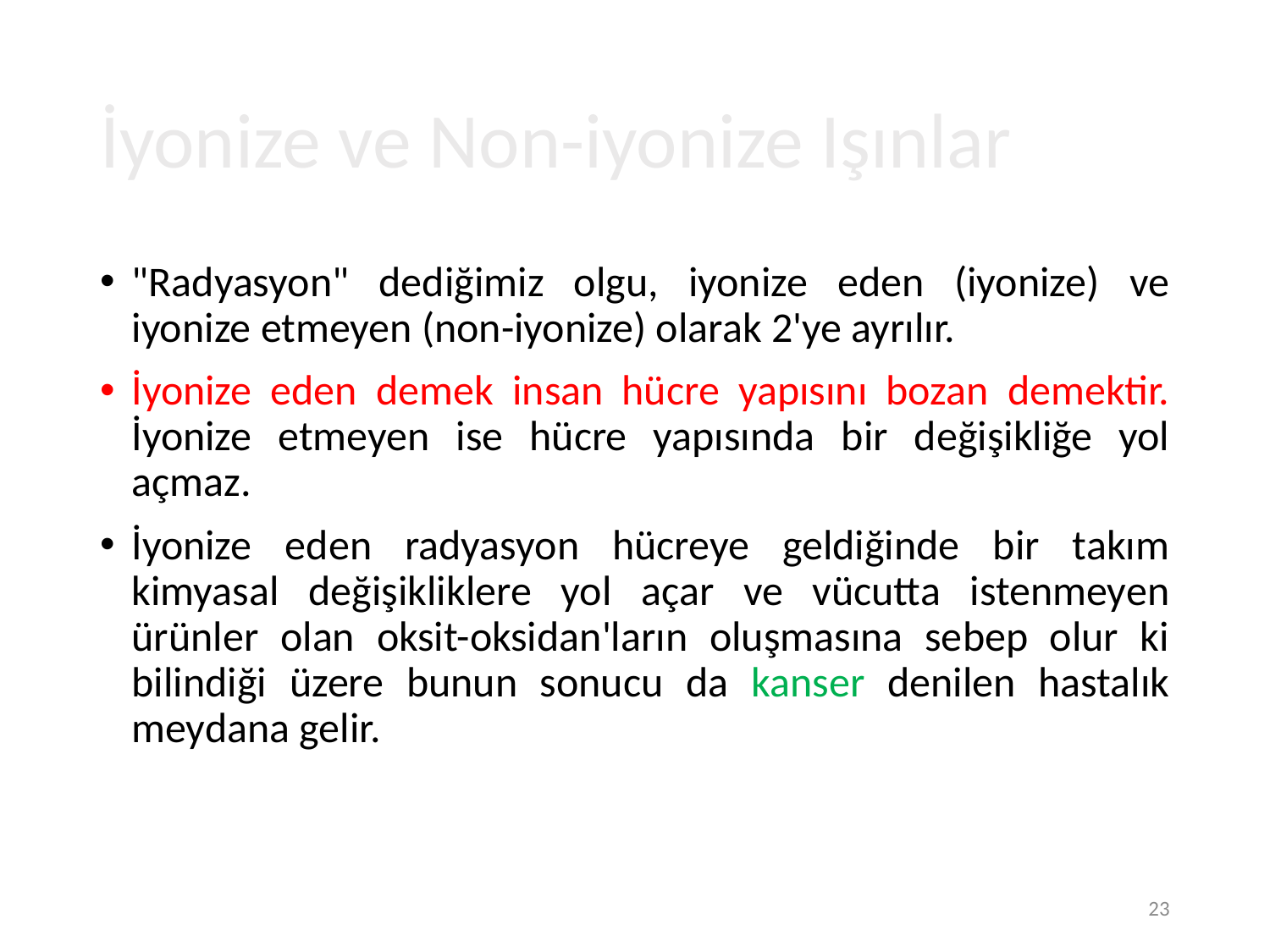

23
# İyonize ve Non-iyonize Işınlar
"Radyasyon" dediğimiz olgu, iyonize eden (iyonize) ve iyonize etmeyen (non-iyonize) olarak 2'ye ayrılır.
İyonize eden demek insan hücre yapısını bozan demektir. İyonize etmeyen ise hücre yapısında bir değişikliğe yol açmaz.
İyonize eden radyasyon hücreye geldiğinde bir takım kimyasal değişikliklere yol açar ve vücutta istenmeyen ürünler olan oksit-oksidan'ların oluşmasına sebep olur ki bilindiği üzere bunun sonucu da kanser denilen hastalık meydana gelir.